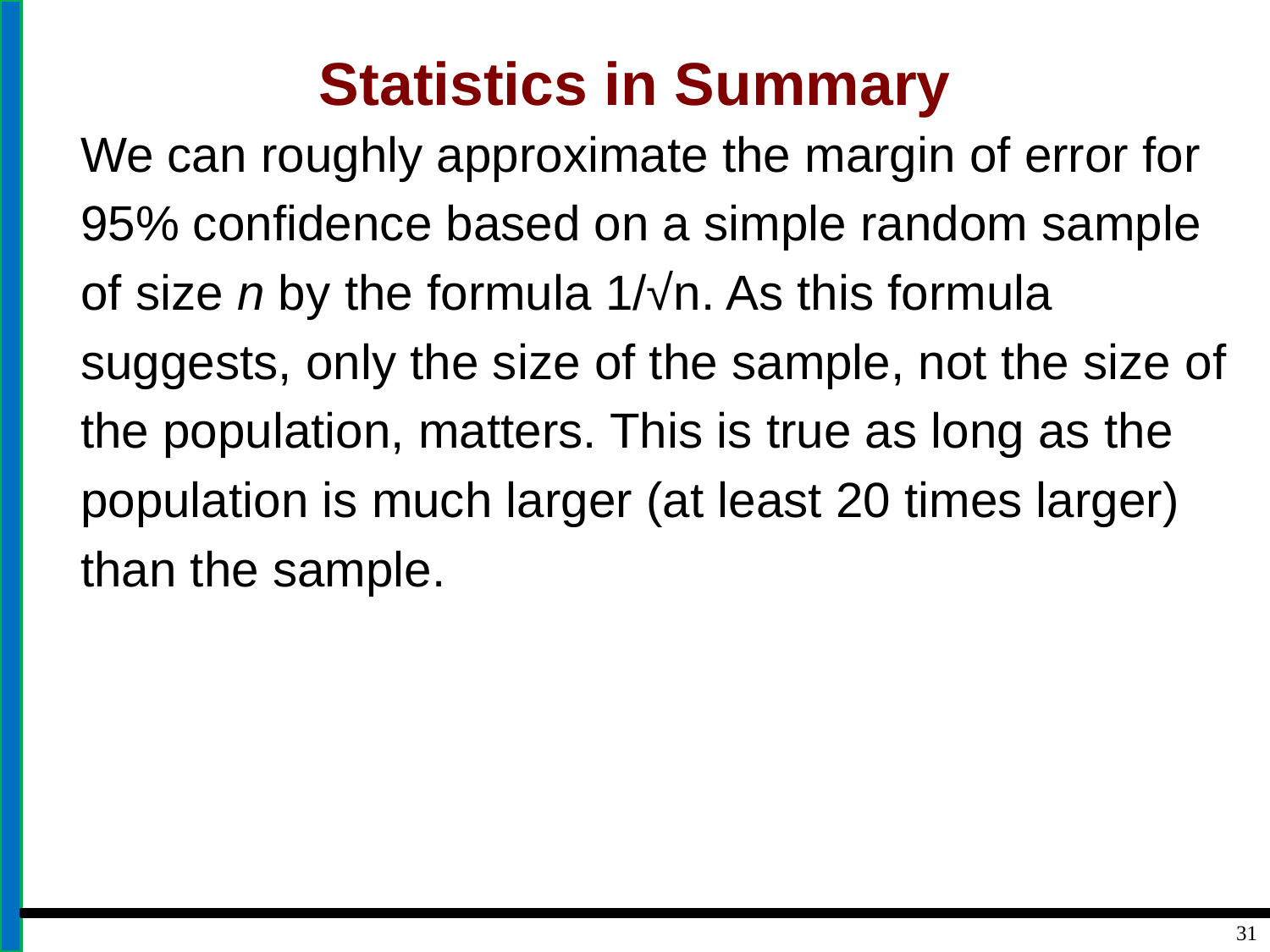

# Statistics in Summary
We can roughly approximate the margin of error for
95% confidence based on a simple random sample
of size n by the formula 1/√n. As this formula
suggests, only the size of the sample, not the size of
the population, matters. This is true as long as the
population is much larger (at least 20 times larger)
than the sample.